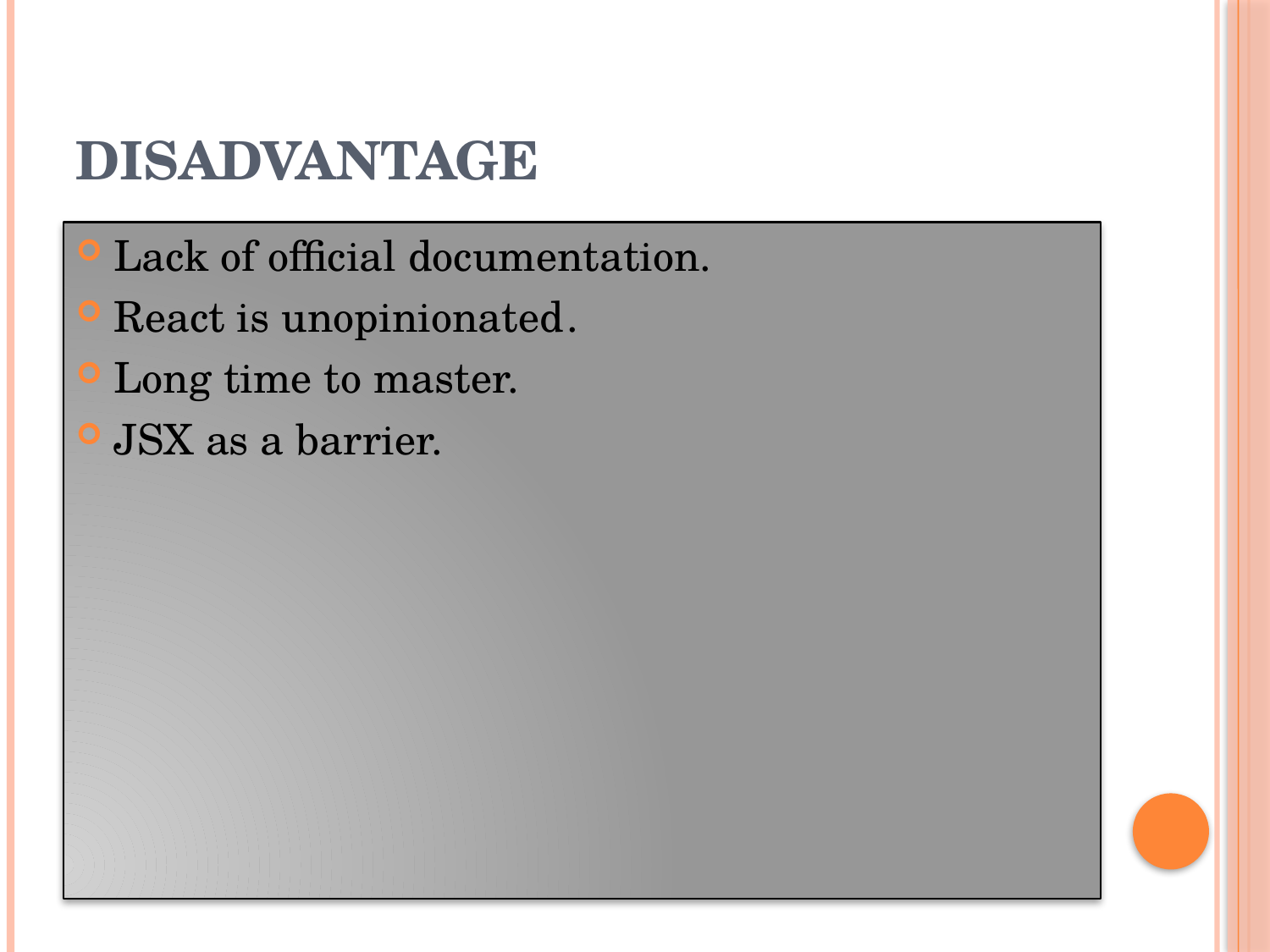

# Disadvantage
Lack of official documentation.
React is unopinionated .
Long time to master.
JSX as a barrier.